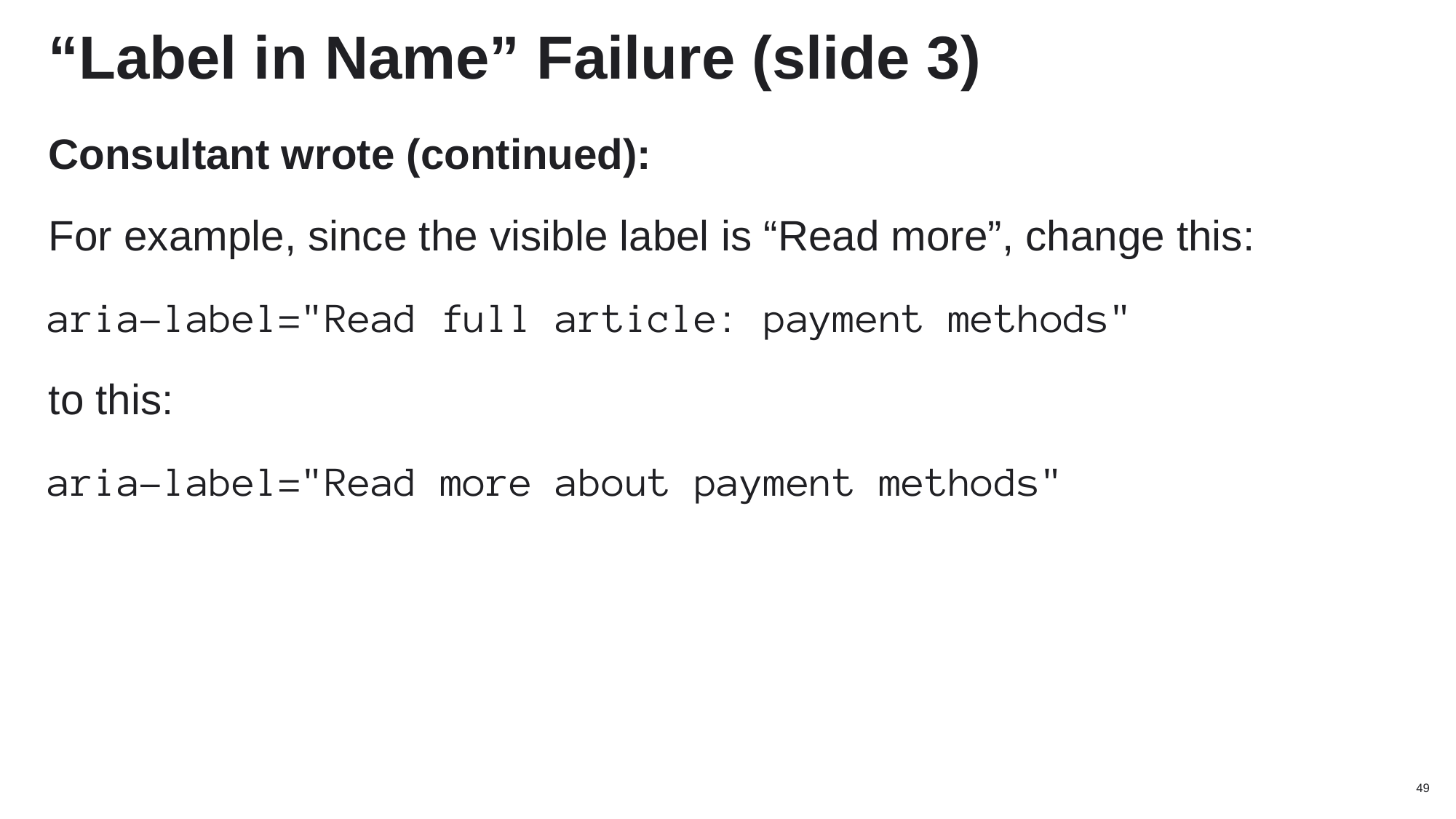

# “Label in Name” Failure (slide 3)
Consultant wrote (continued):
For example, since the visible label is “Read more”, change this:
aria-label="Read full article: payment methods"
to this:
aria-label="Read more about payment methods"